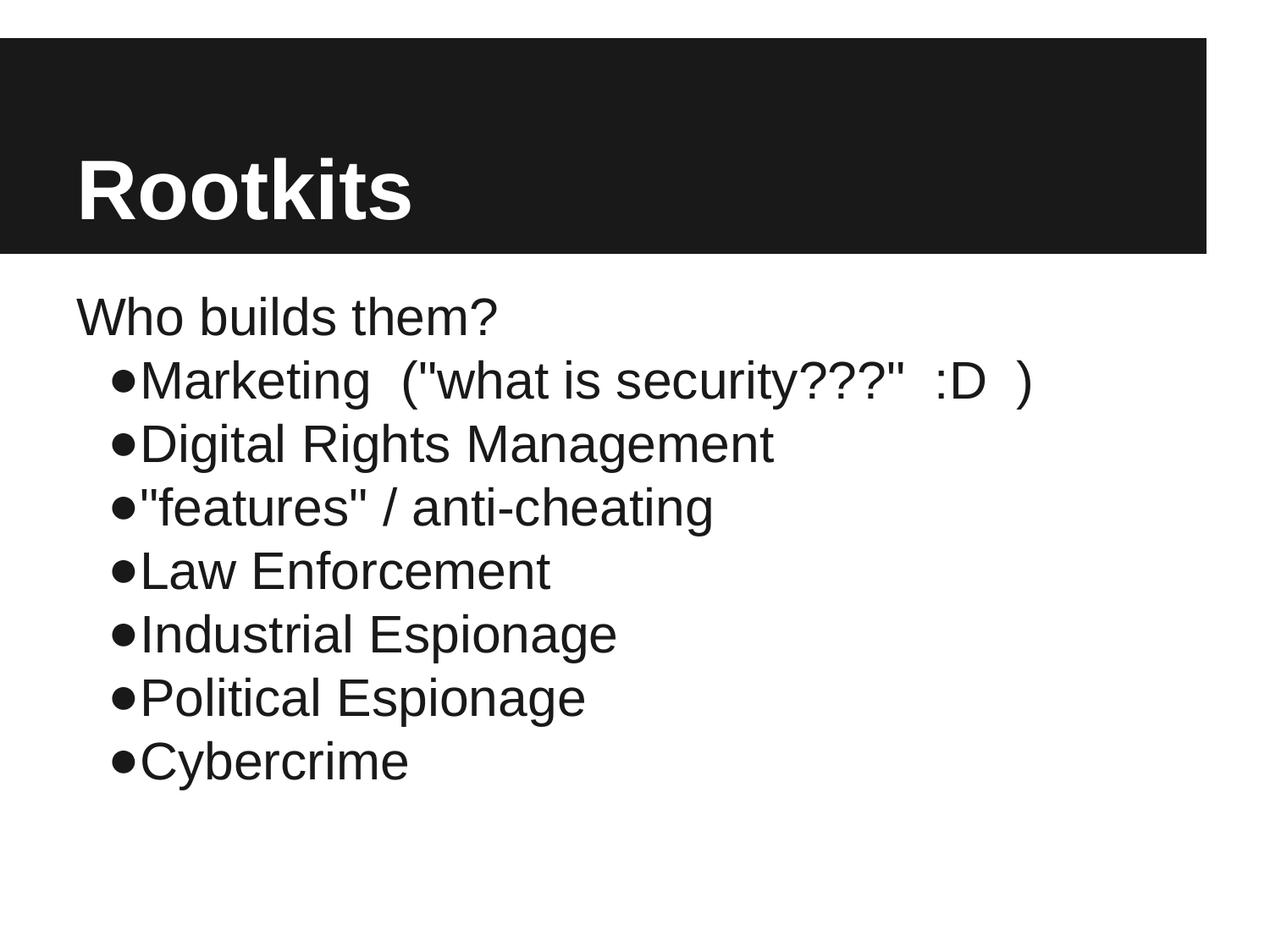

# Rootkits
Who builds them?
Marketing  ("what is security???"  :D  )
Digital Rights Management
"features" / anti-cheating
Law Enforcement
Industrial Espionage
Political Espionage
Cybercrime